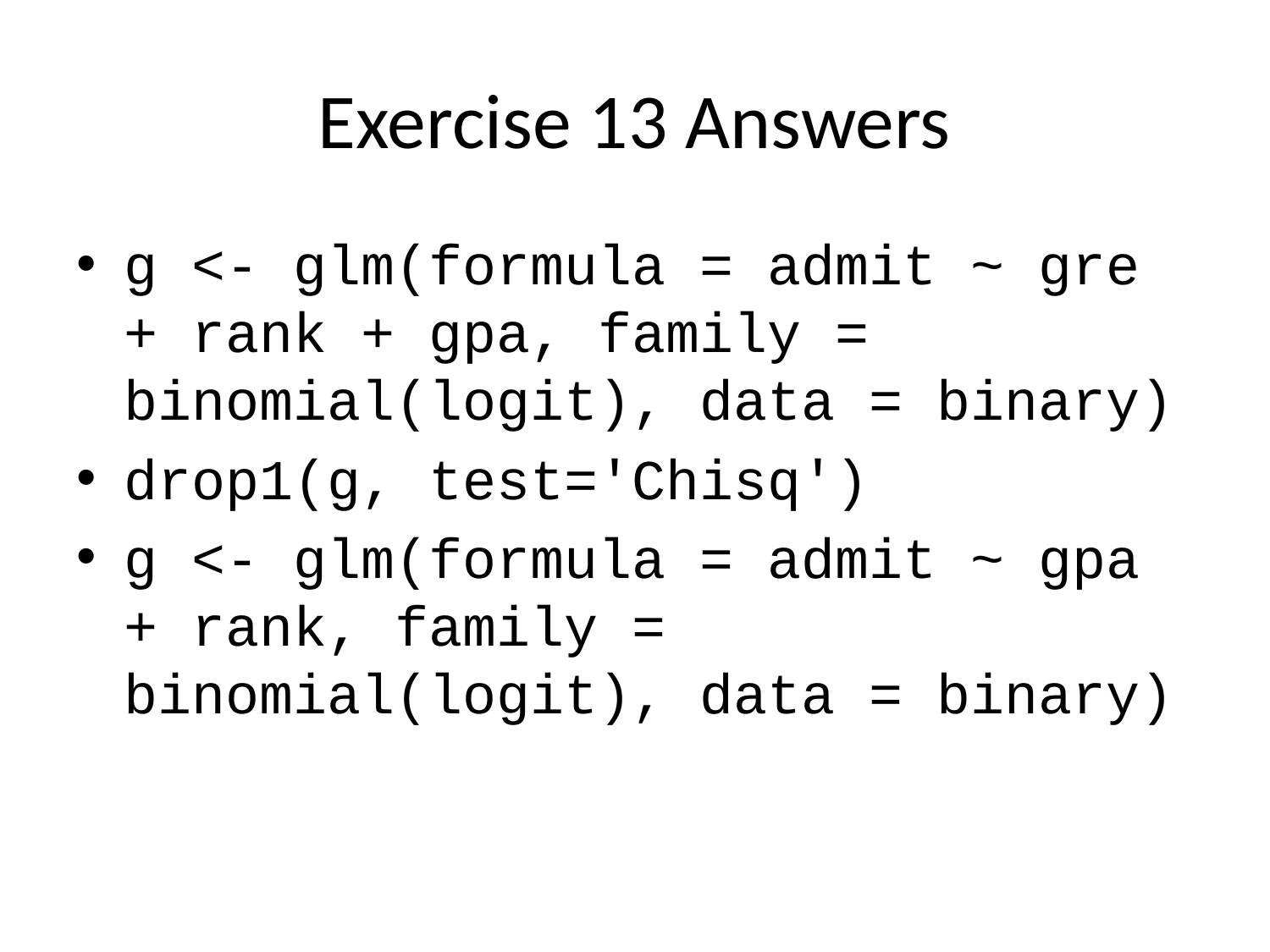

# Exercise 13 Answers
g <- glm(formula = admit ~ gre + rank + gpa, family = binomial(logit), data = binary)
drop1(g, test='Chisq')
g <- glm(formula = admit ~ gpa + rank, family = binomial(logit), data = binary)